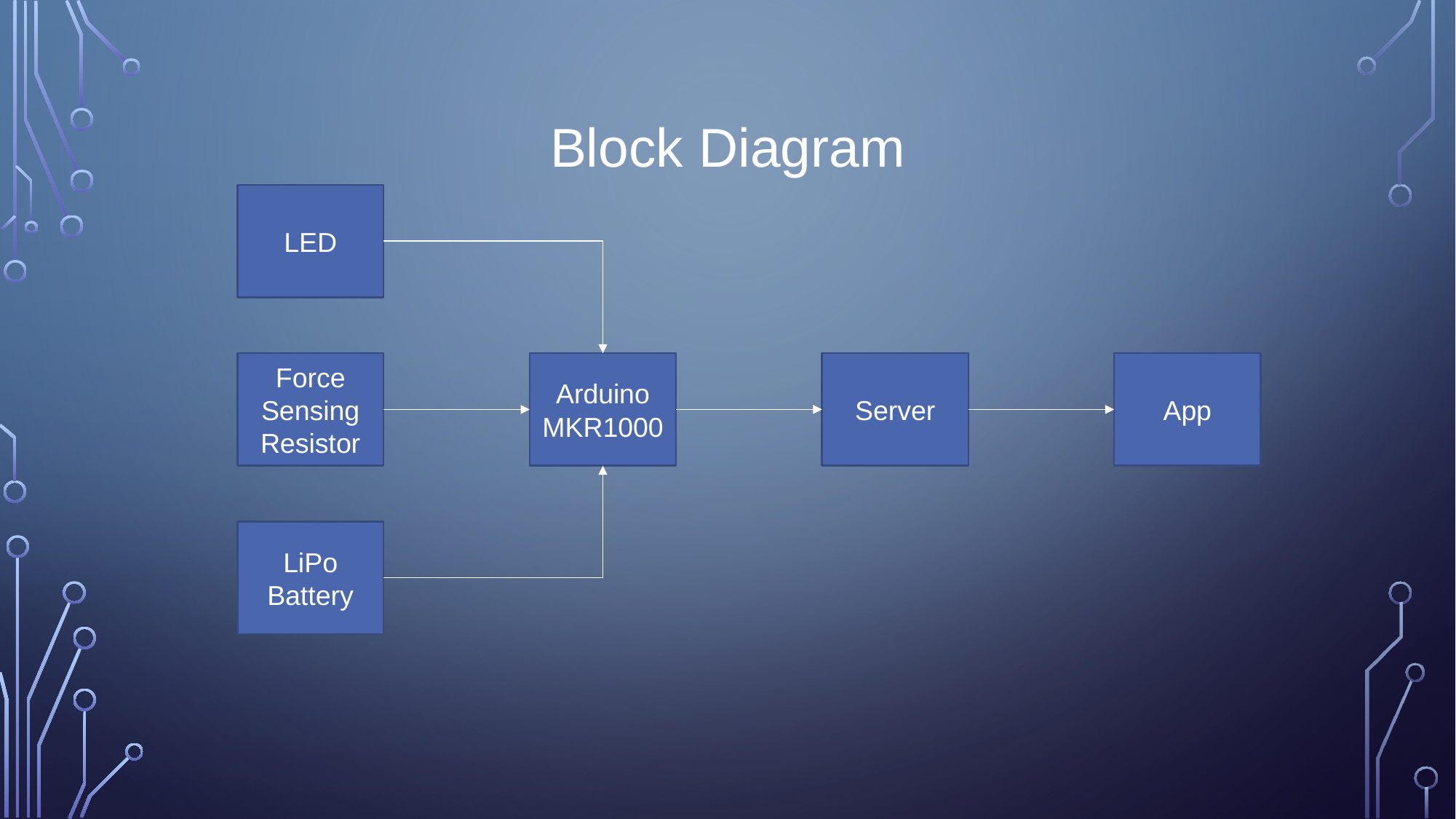

Block Diagram
LED
Arduino MKR1000
App
Force Sensing Resistor
Server
LiPo Battery